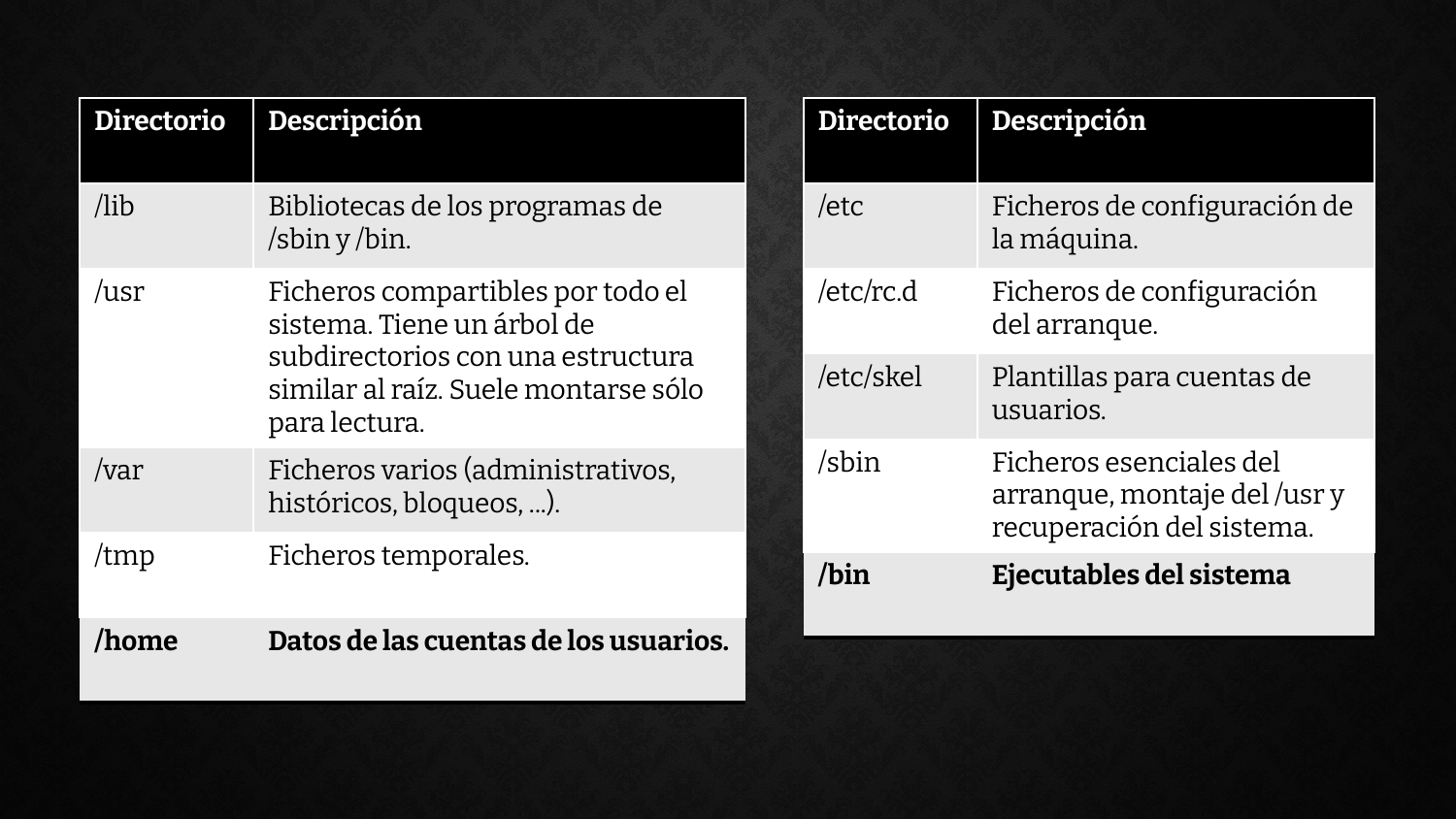

# Os
| Directorio | Descripción |
| --- | --- |
| /lib | Bibliotecas de los programas de /sbin y /bin. |
| /usr | Ficheros compartibles por todo el sistema. Tiene un árbol de subdirectorios con una estructura similar al raíz. Suele montarse sólo para lectura. |
| /var | Ficheros varios (administrativos, históricos, bloqueos, ...). |
| /tmp | Ficheros temporales. |
| /home | Datos de las cuentas de los usuarios. |
| Directorio | Descripción |
| --- | --- |
| /etc | Ficheros de configuración de la máquina. |
| /etc/rc.d | Ficheros de configuración del arranque. |
| /etc/skel | Plantillas para cuentas de usuarios. |
| /sbin | Ficheros esenciales del arranque, montaje del /usr y recuperación del sistema. |
| /bin | Ejecutables del sistema |